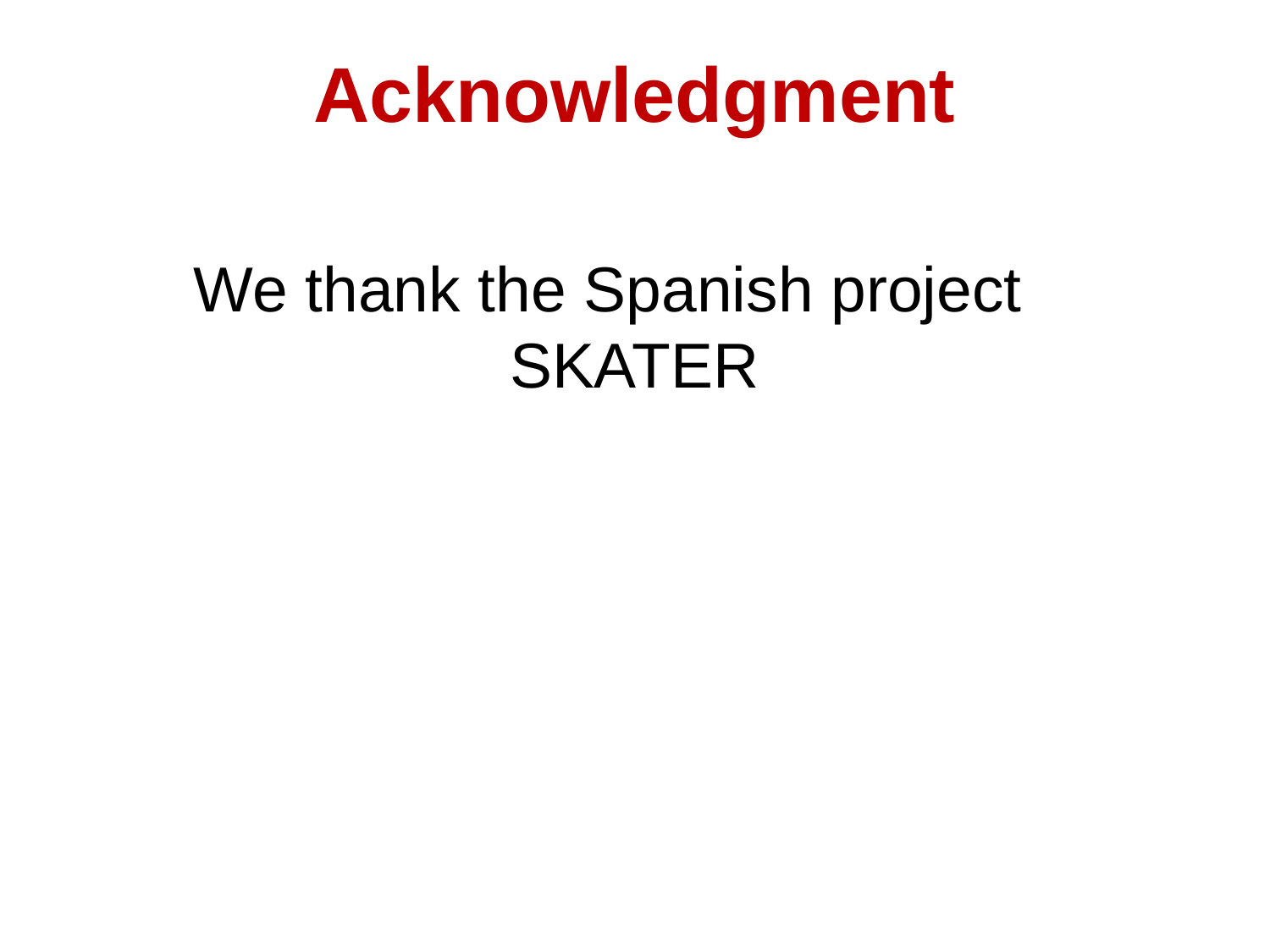

Acknowledgment

We thank the Spanish project    SKATER